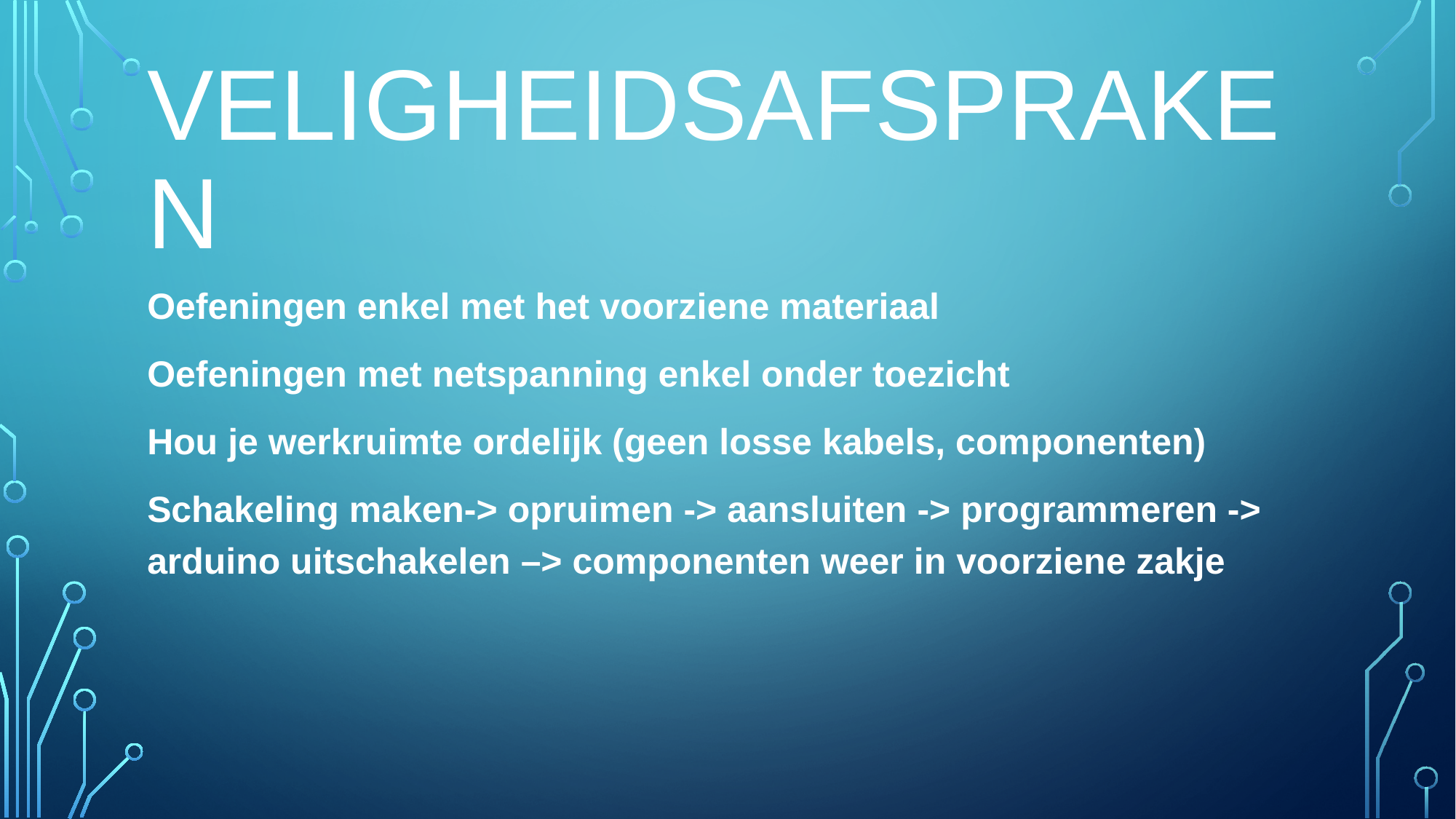

# veligheidsafspraken
Oefeningen enkel met het voorziene materiaal
Oefeningen met netspanning enkel onder toezicht
Hou je werkruimte ordelijk (geen losse kabels, componenten)
Schakeling maken-> opruimen -> aansluiten -> programmeren -> arduino uitschakelen –> componenten weer in voorziene zakje